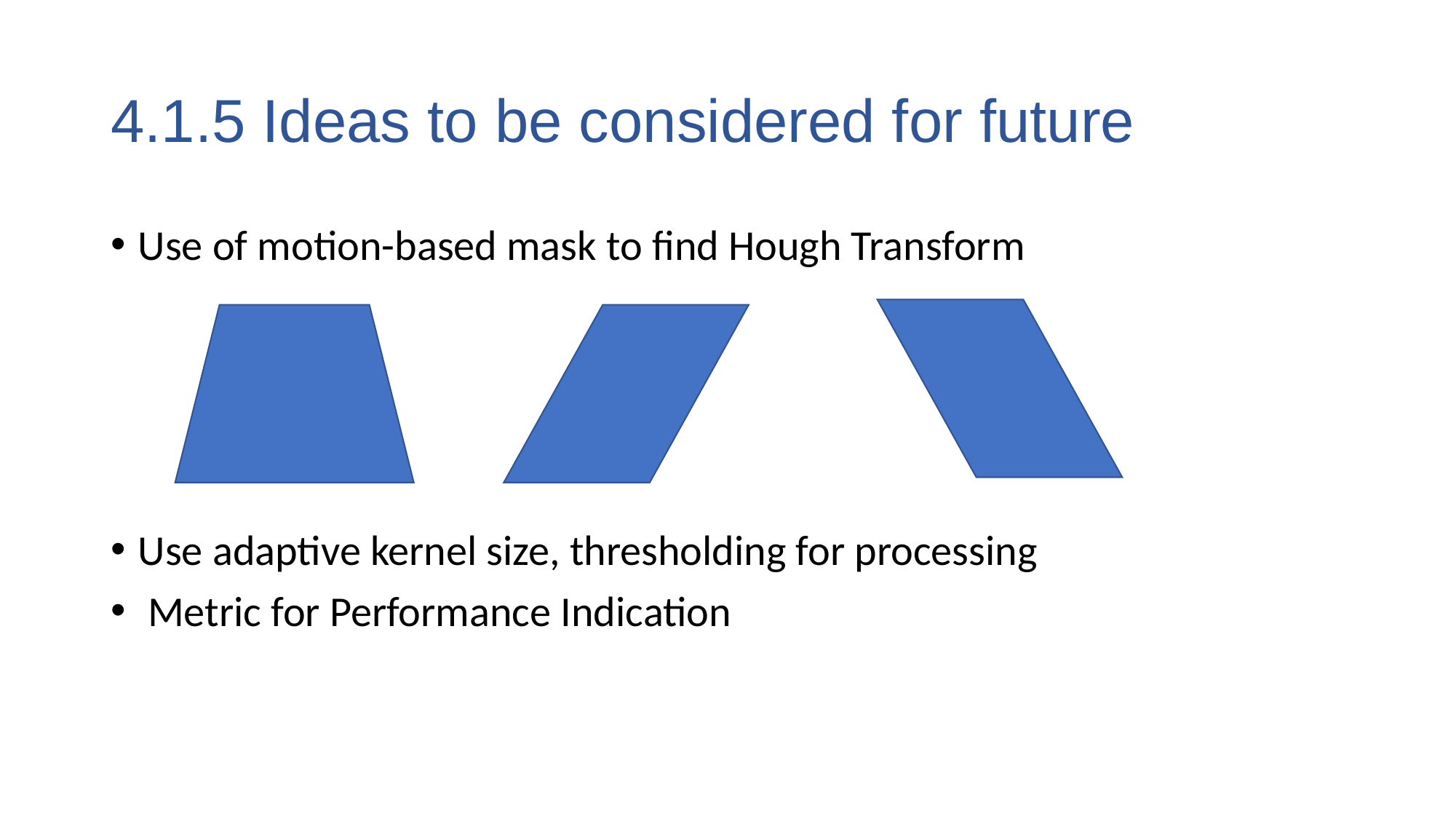

# 4.1.5 Ideas to be considered for future
Use of motion-based mask to find Hough Transform

Use adaptive kernel size, thresholding for processing
 Metric for Performance Indication